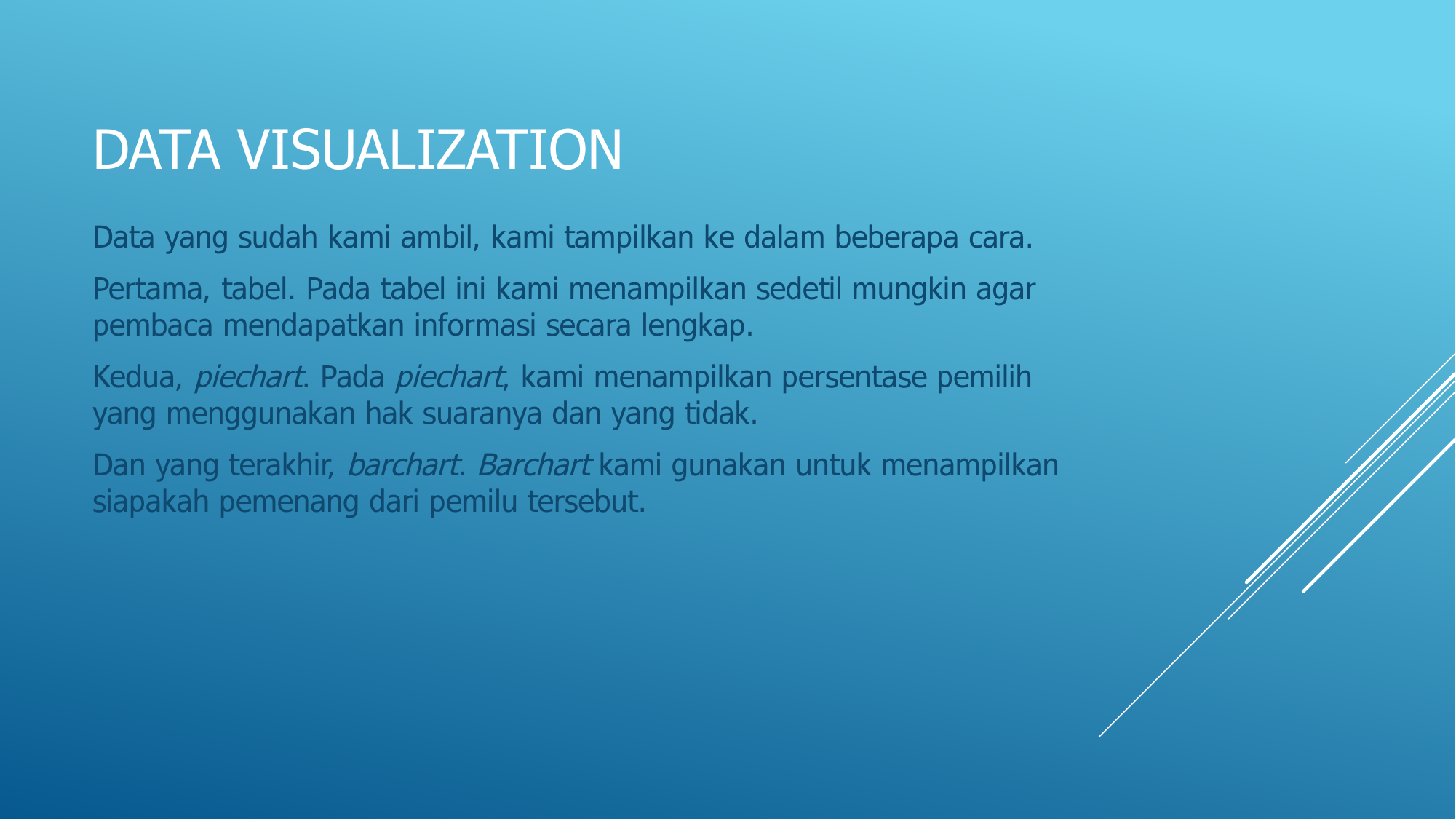

# Data Visualization
Data yang sudah kami ambil, kami tampilkan ke dalam beberapa cara.
Pertama, tabel. Pada tabel ini kami menampilkan sedetil mungkin agar pembaca mendapatkan informasi secara lengkap.
Kedua, piechart. Pada piechart, kami menampilkan persentase pemilih yang menggunakan hak suaranya dan yang tidak.
Dan yang terakhir, barchart. Barchart kami gunakan untuk menampilkan siapakah pemenang dari pemilu tersebut.